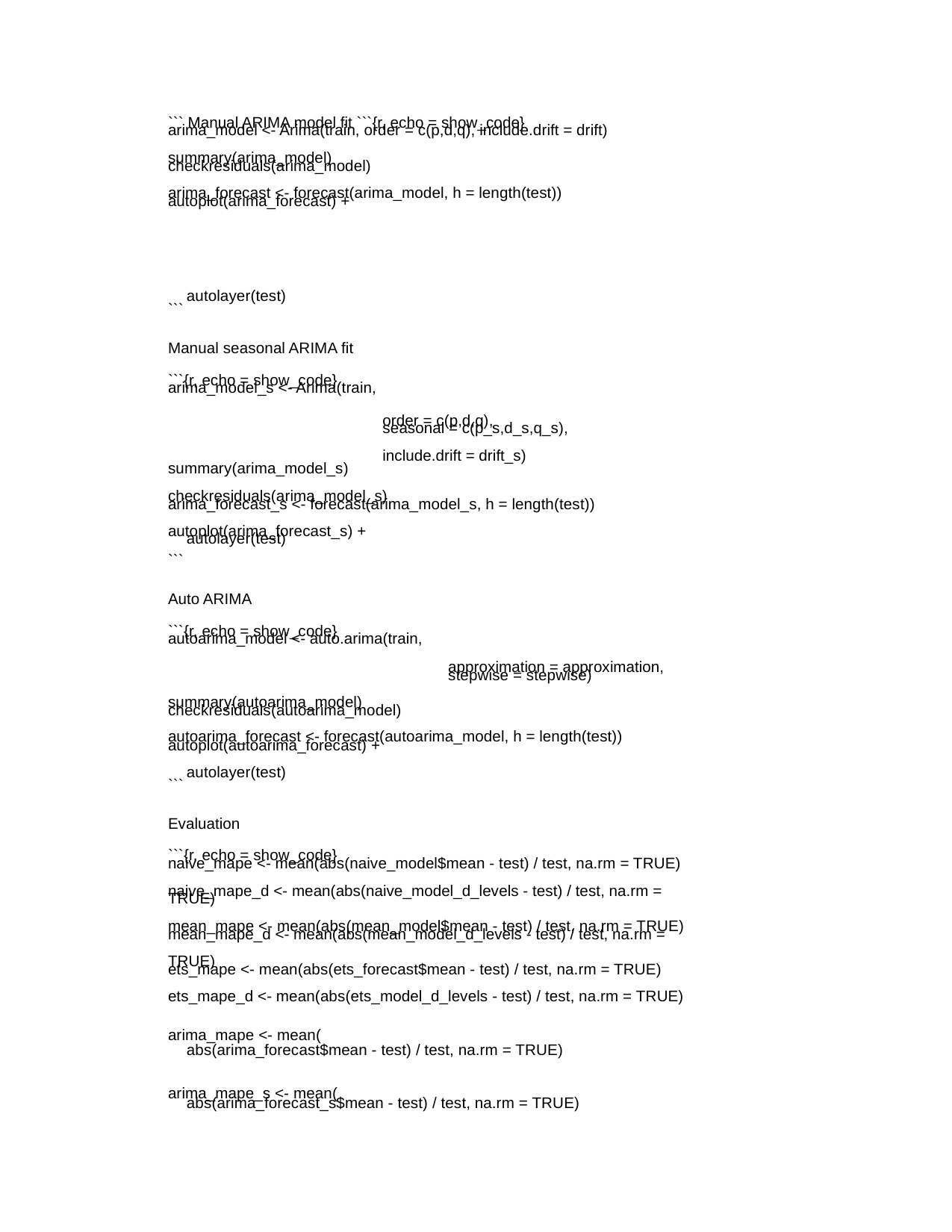

``` Manual ARIMA model fit ```{r, echo = show_code}
arima_model <- Arima(train, order = c(p,d,q), include.drift = drift)
summary(arima_model)
checkresiduals(arima_model)
arima_forecast <- forecast(arima_model, h = length(test))
autoplot(arima_forecast) +
autolayer(test)
```
Manual seasonal ARIMA fit
```{r, echo = show_code}
arima_model_s <- Arima(train,
order = c(p,d,q),
seasonal = c(p_s,d_s,q_s),
include.drift = drift_s)
summary(arima_model_s)
checkresiduals(arima_model_s)
arima_forecast_s <- forecast(arima_model_s, h = length(test))
autoplot(arima_forecast_s) +
autolayer(test)
```
Auto ARIMA
```{r, echo = show_code}
autoarima_model <- auto.arima(train,
approximation = approximation,
stepwise = stepwise)
summary(autoarima_model)
checkresiduals(autoarima_model)
autoarima_forecast <- forecast(autoarima_model, h = length(test))
autoplot(autoarima_forecast) +
autolayer(test)
```
Evaluation
```{r, echo = show_code}
naive_mape <- mean(abs(naive_model$mean - test) / test, na.rm = TRUE)
naive_mape_d <- mean(abs(naive_model_d_levels - test) / test, na.rm =
TRUE)
mean_mape <- mean(abs(mean_model$mean - test) / test, na.rm = TRUE)
mean_mape_d <- mean(abs(mean_model_d_levels - test) / test, na.rm =
TRUE)
ets_mape <- mean(abs(ets_forecast$mean - test) / test, na.rm = TRUE)
ets_mape_d <- mean(abs(ets_model_d_levels - test) / test, na.rm = TRUE)
arima_mape <- mean(
abs(arima_forecast$mean - test) / test, na.rm = TRUE)
arima_mape_s <- mean(
abs(arima_forecast_s$mean - test) / test, na.rm = TRUE)